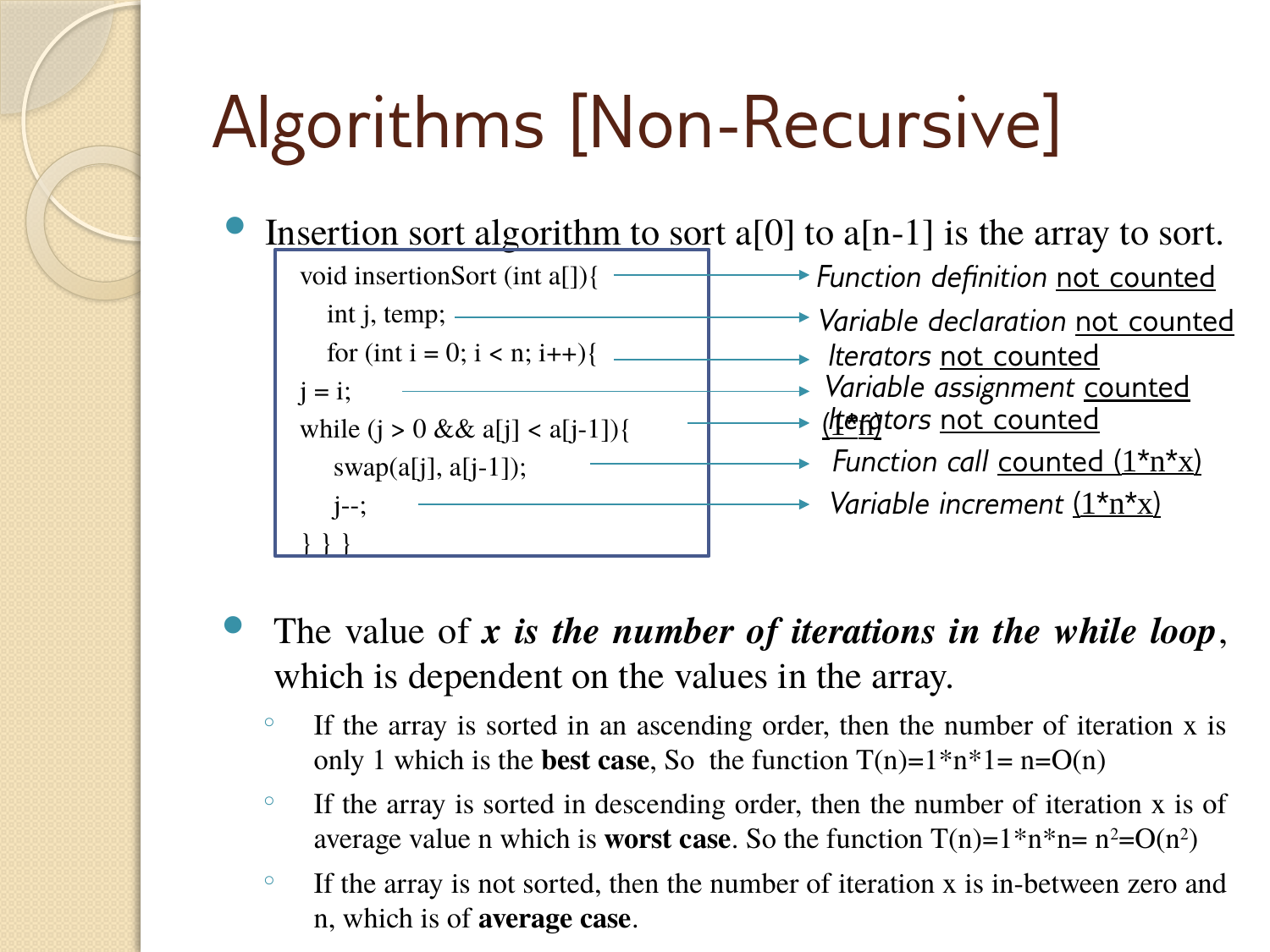

# Algorithms [Non-Recursive]
Insertion sort algorithm to sort a[0] to a[n-1] is the array to sort.
void insertionSort (int a[]){
    int j, temp;
    for (int i = 0; i < n; i++){
	j = i;
	while (j > 0 && a[j] < a[j-1]){
	     swap(a[j], a[j-1]);
	     j--;
} } }

The value of x is the number of iterations in the while loop, which is dependent on the values in the array.
If the array is sorted in an ascending order, then the number of iteration x is only 1 which is the best case, So  the function T(n)=1*n*1= n=O(n)
If the array is sorted in descending order, then the number of iteration x is of average value n which is worst case. So the function T(n)=1*n*n= n2=O(n2)
If the array is not sorted, then the number of iteration x is in-between zero and n, which is of average case.

Function definition not counted
Variable declaration not counted
Iterators not counted
Variable assignment counted (1*n)
Iterators not counted
Function call counted (1*n*x)
Variable increment (1*n*x)